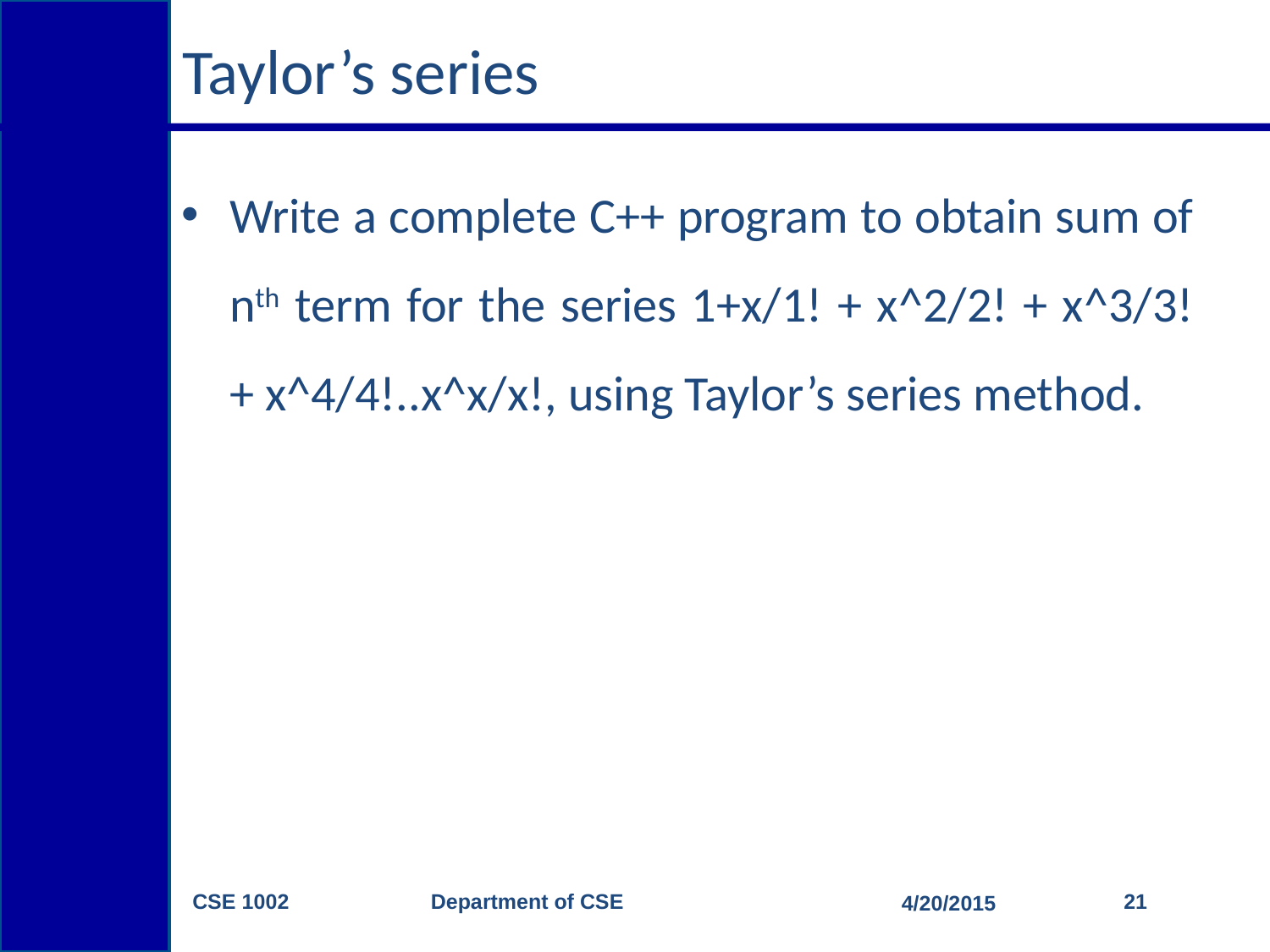

# Taylor’s series
Write a complete C++ program to obtain sum of nth term for the series 1+x/1! + x^2/2! + x^3/3! + x^4/4!..x^x/x!, using Taylor’s series method.
CSE 1002                        Department of CSE
21
4/20/2015